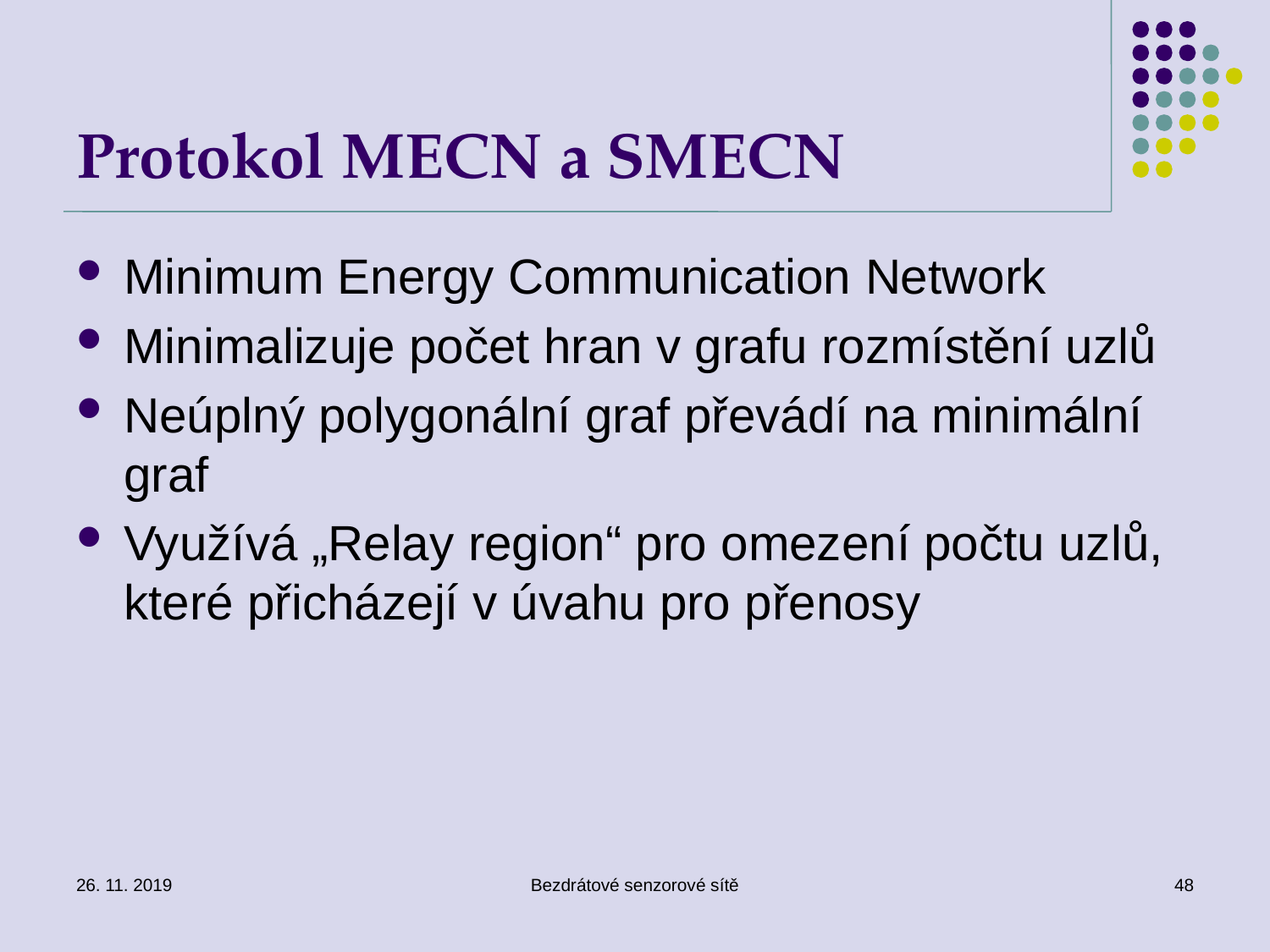

# Protokol MECN a SMECN
Minimum Energy Communication Network
Minimalizuje počet hran v grafu rozmístění uzlů
Neúplný polygonální graf převádí na minimální graf
Využívá „Relay region“ pro omezení počtu uzlů, které přicházejí v úvahu pro přenosy

26. 11. 2019
Bezdrátové senzorové sítě
48